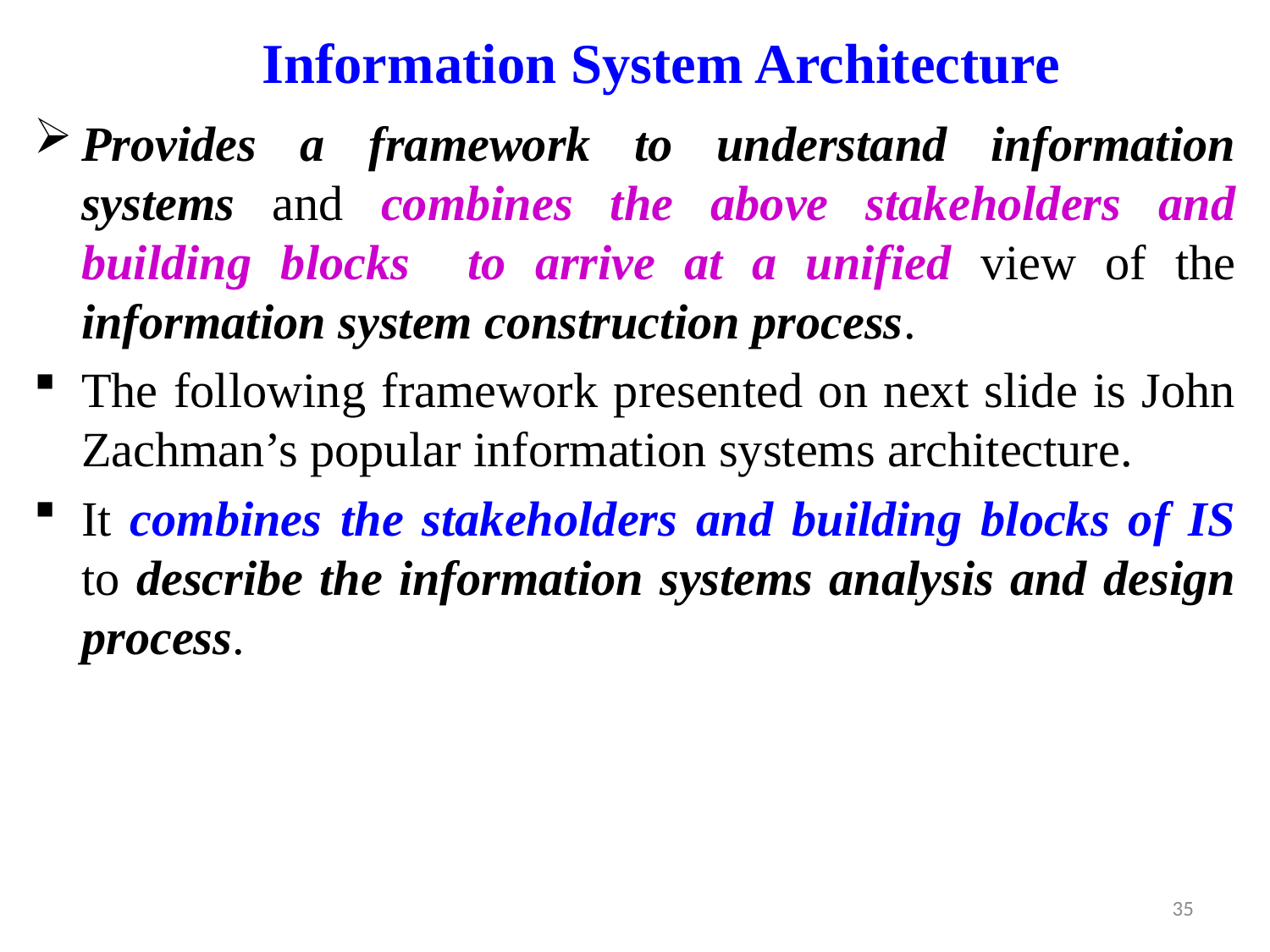

Information System Architecture
Provides a framework to understand information systems and combines the above stakeholders and building blocks  to arrive at a unified view of the information system construction process.
The following framework presented on next slide is John Zachman’s popular information systems architecture.
It combines the stakeholders and building blocks of IS to describe the information systems analysis and design process.
35